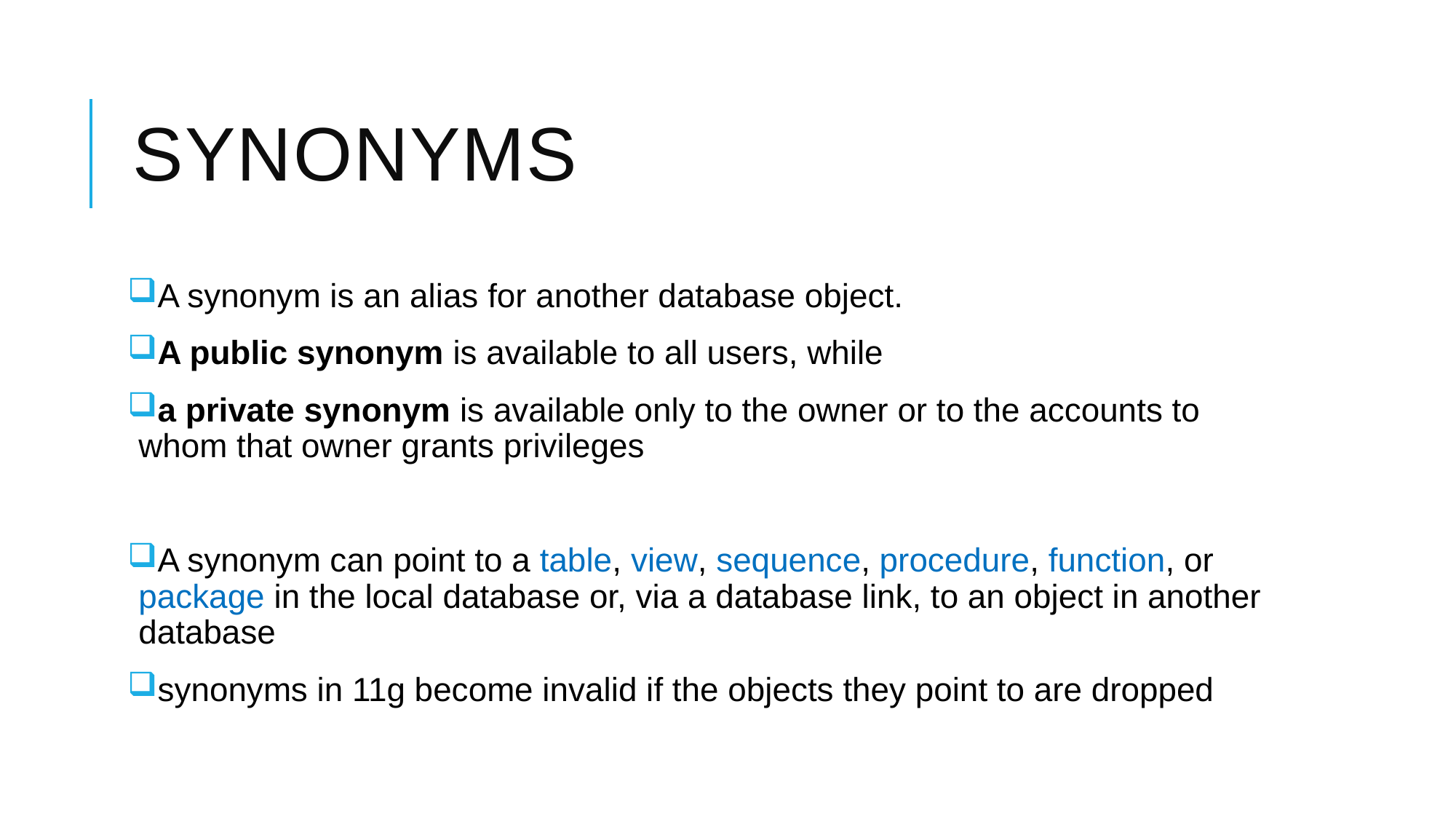

# Synonyms
A synonym is an alias for another database object.
A public synonym is available to all users, while
a private synonym is available only to the owner or to the accounts to whom that owner grants privileges

A synonym can point to a table, view, sequence, procedure, function, or package in the local database or, via a database link, to an object in another database
synonyms in 11g become invalid if the objects they point to are dropped